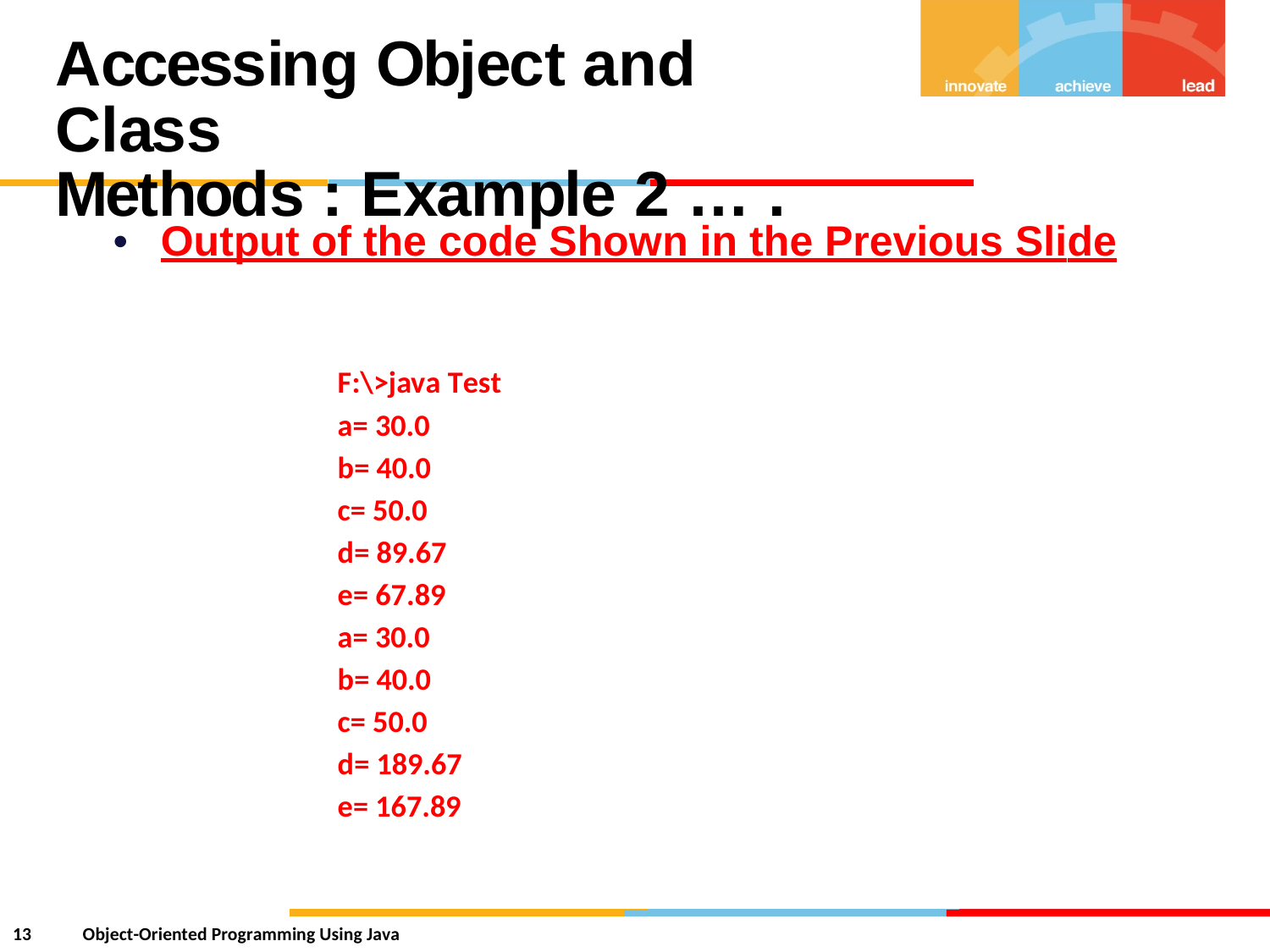

Accessing Object and Class
Methods : Example 2 … .

•
Output of the code Shown in the Previous Slide

F:\>java Test
a= 30.0
b= 40.0
c= 50.0
d= 89.67
e= 67.89
a= 30.0
b= 40.0
c= 50.0
d= 189.67
e= 167.89

13
Object-Oriented Programming Using Java